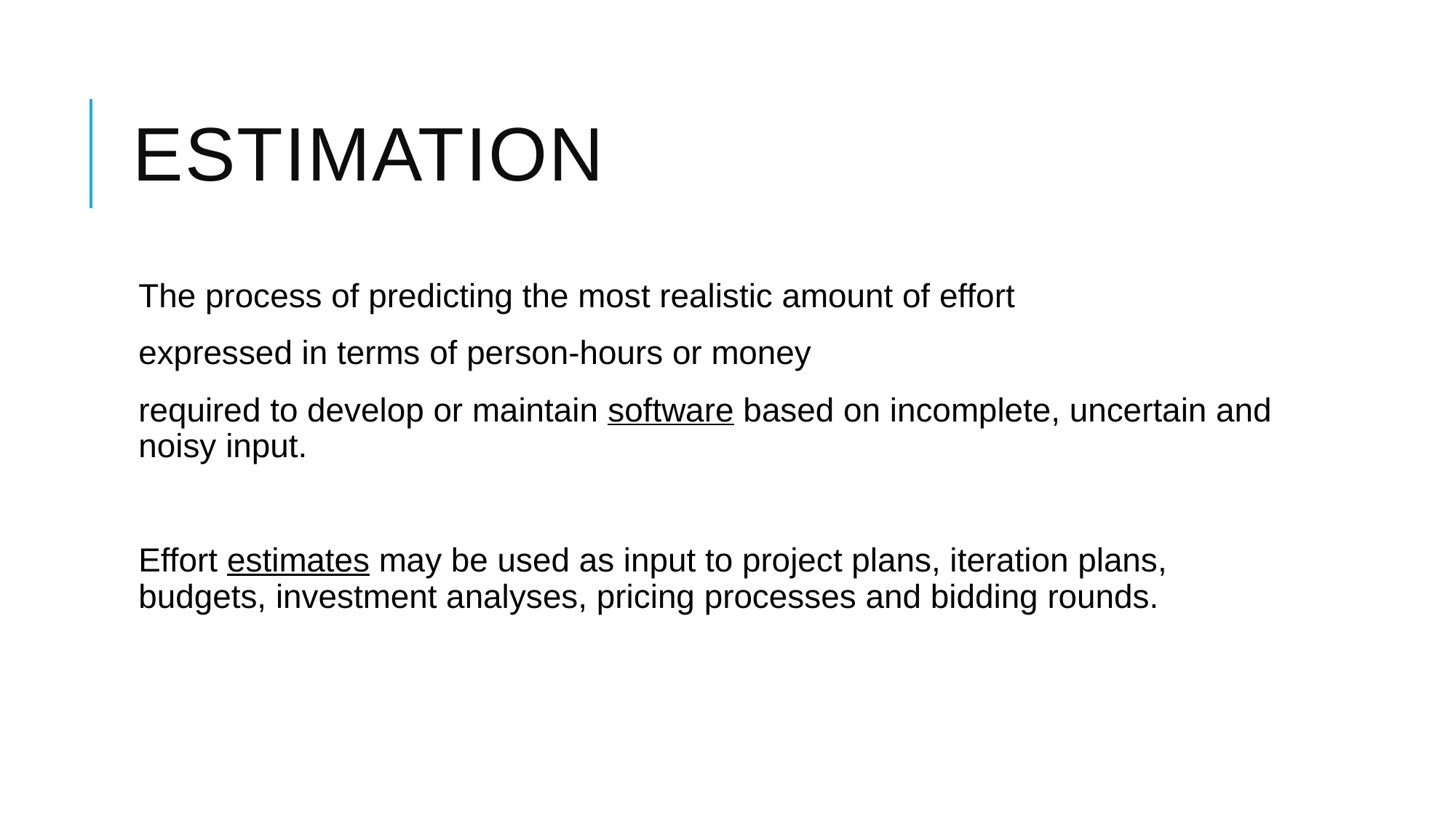

# Estimation
The process of predicting the most realistic amount of effort
expressed in terms of person-hours or money
required to develop or maintain software based on incomplete, uncertain and noisy input.

Effort estimates may be used as input to project plans, iteration plans, budgets, investment analyses, pricing processes and bidding rounds.